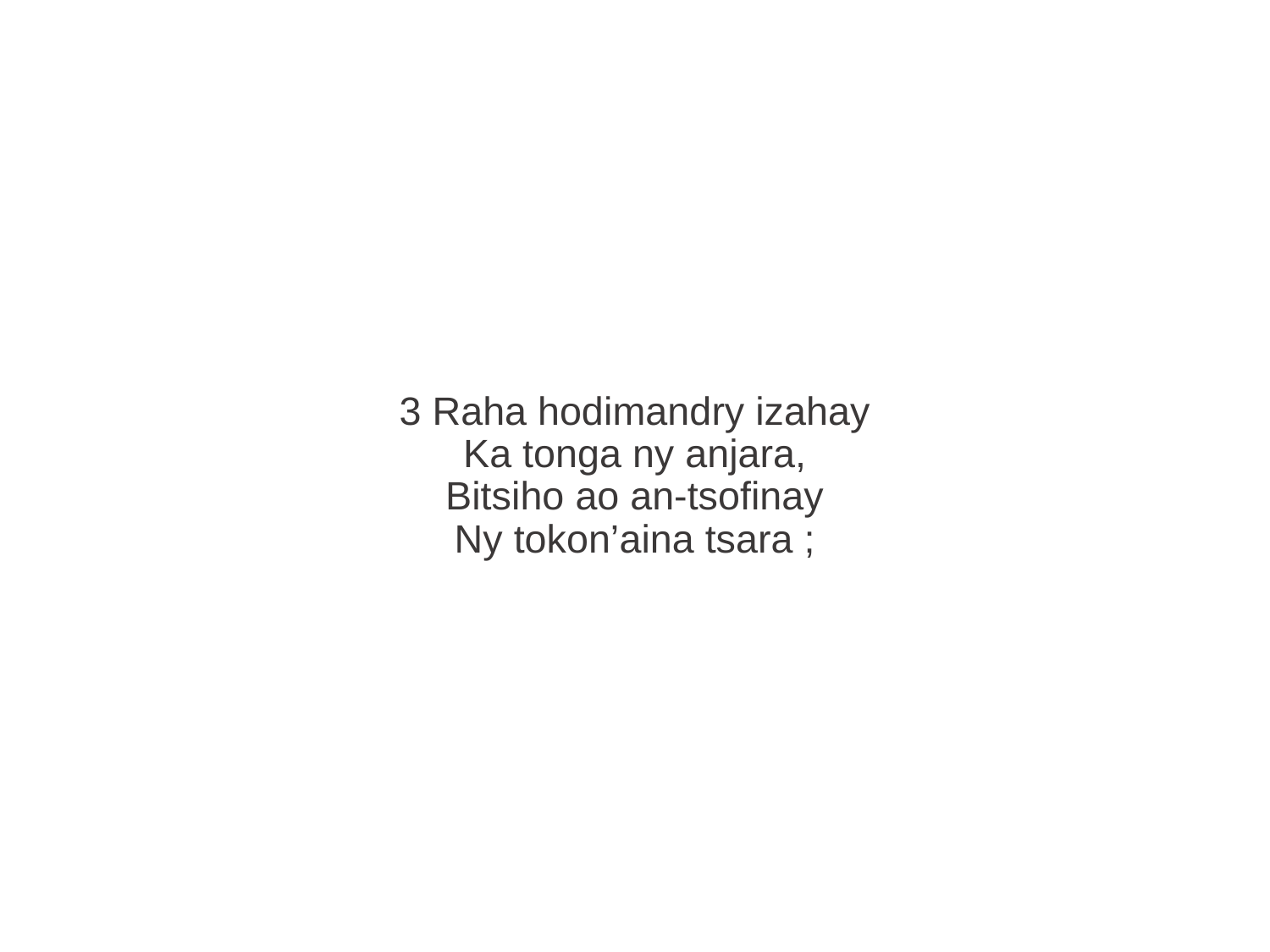

3 Raha hodimandry izahay
Ka tonga ny anjara,
Bitsiho ao an-tsofinay
Ny tokon’aina tsara ;